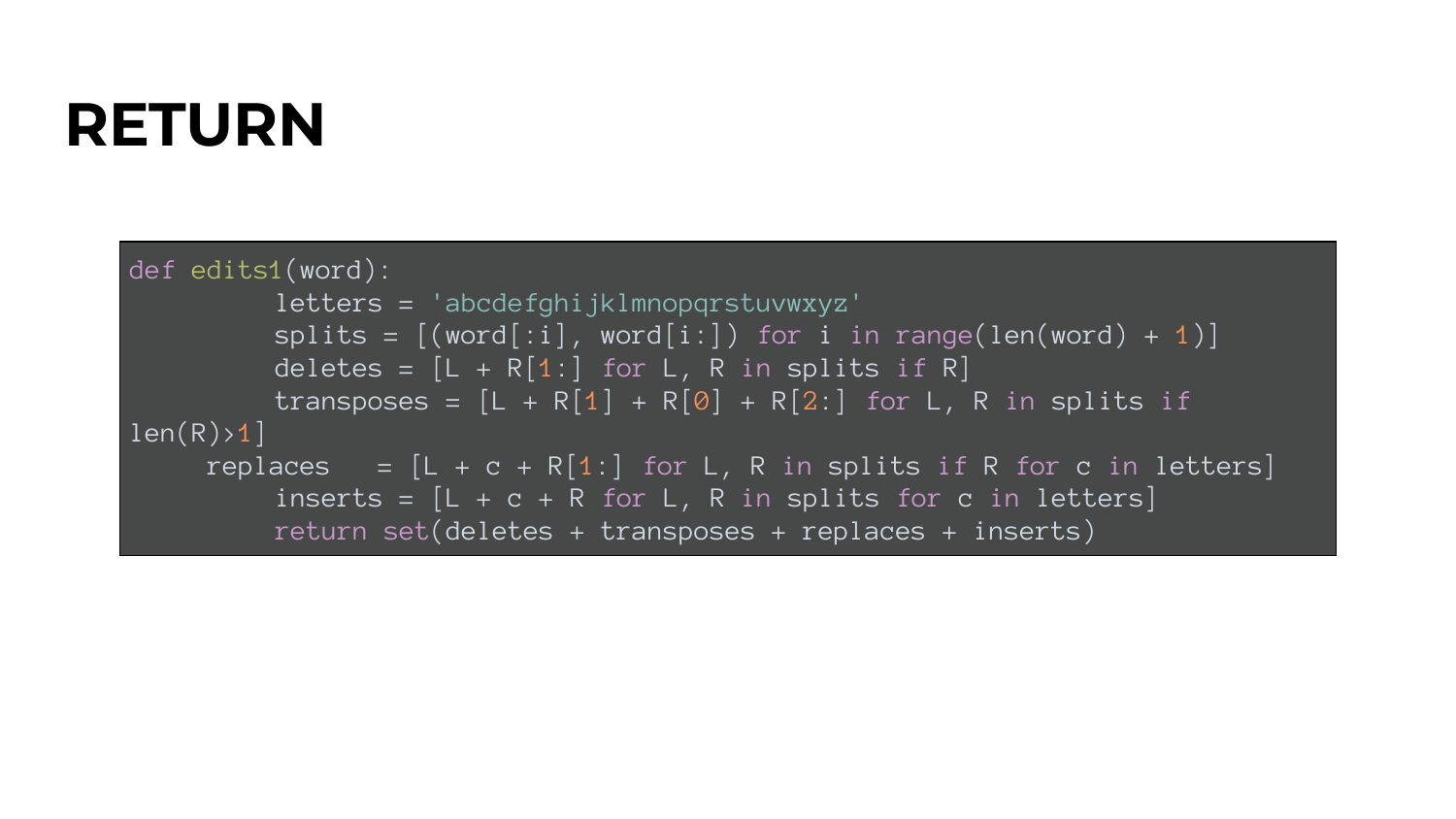

# RETURN
| def edits1(word): letters = 'abcdefghijklmnopqrstuvwxyz' splits = [(word[:i], word[i:]) for i in range(len(word) + 1)] deletes = [L + R[1:] for L, R in splits if R] transposes = [L + R[1] + R[0] + R[2:] for L, R in splits if len(R)>1] replaces = [L + c + R[1:] for L, R in splits if R for c in letters] inserts = [L + c + R for L, R in splits for c in letters] return set(deletes + transposes + replaces + inserts) |
| --- |